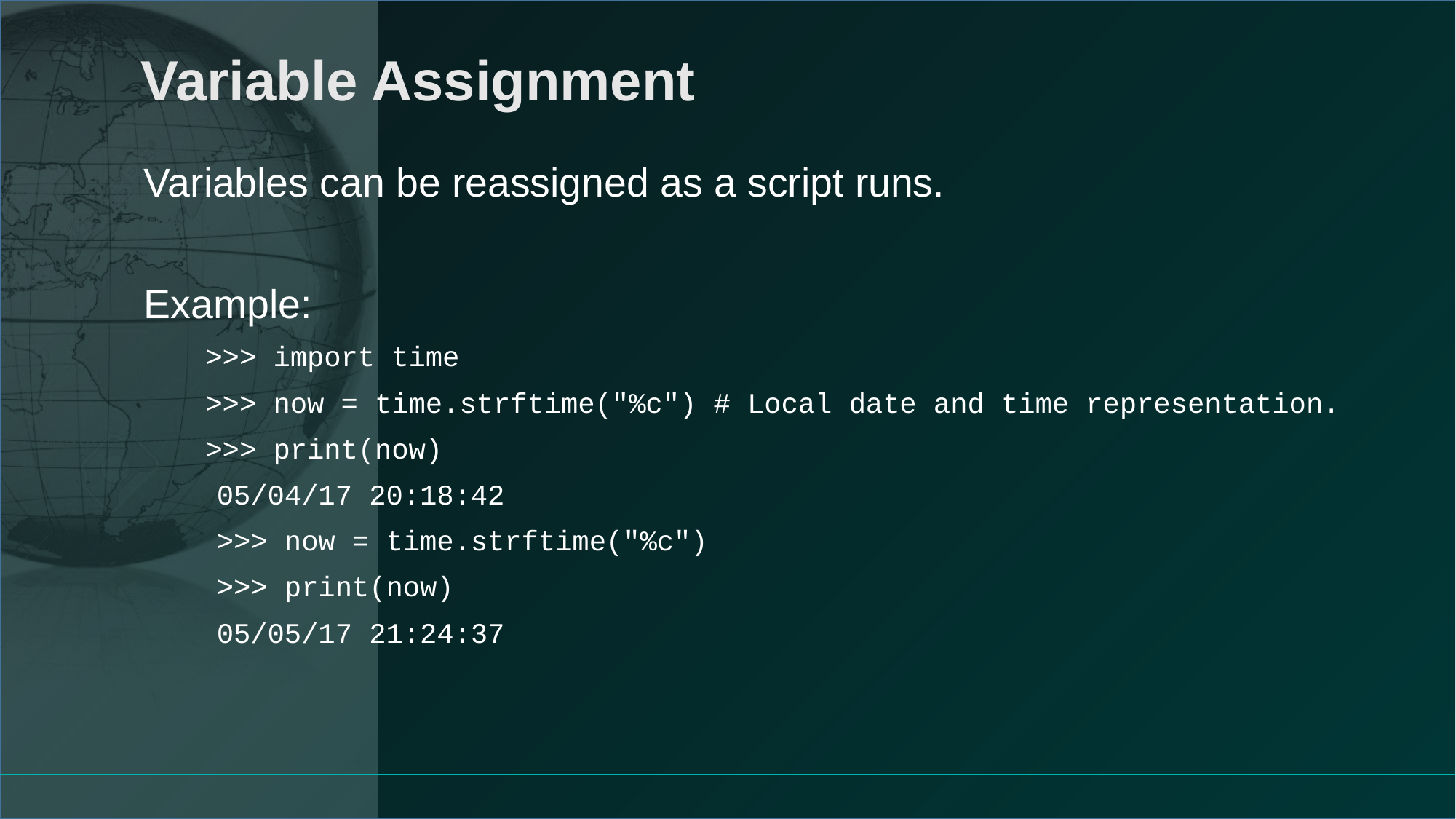

# Variable Assignment
Variables can be reassigned as a script runs.

Example:
>>> import time
>>> now = time.strftime("%c") # Local date and time representation.
>>> print(now)
05/04/17 20:18:42
>>> now = time.strftime("%c")
>>> print(now)
05/05/17 21:24:37